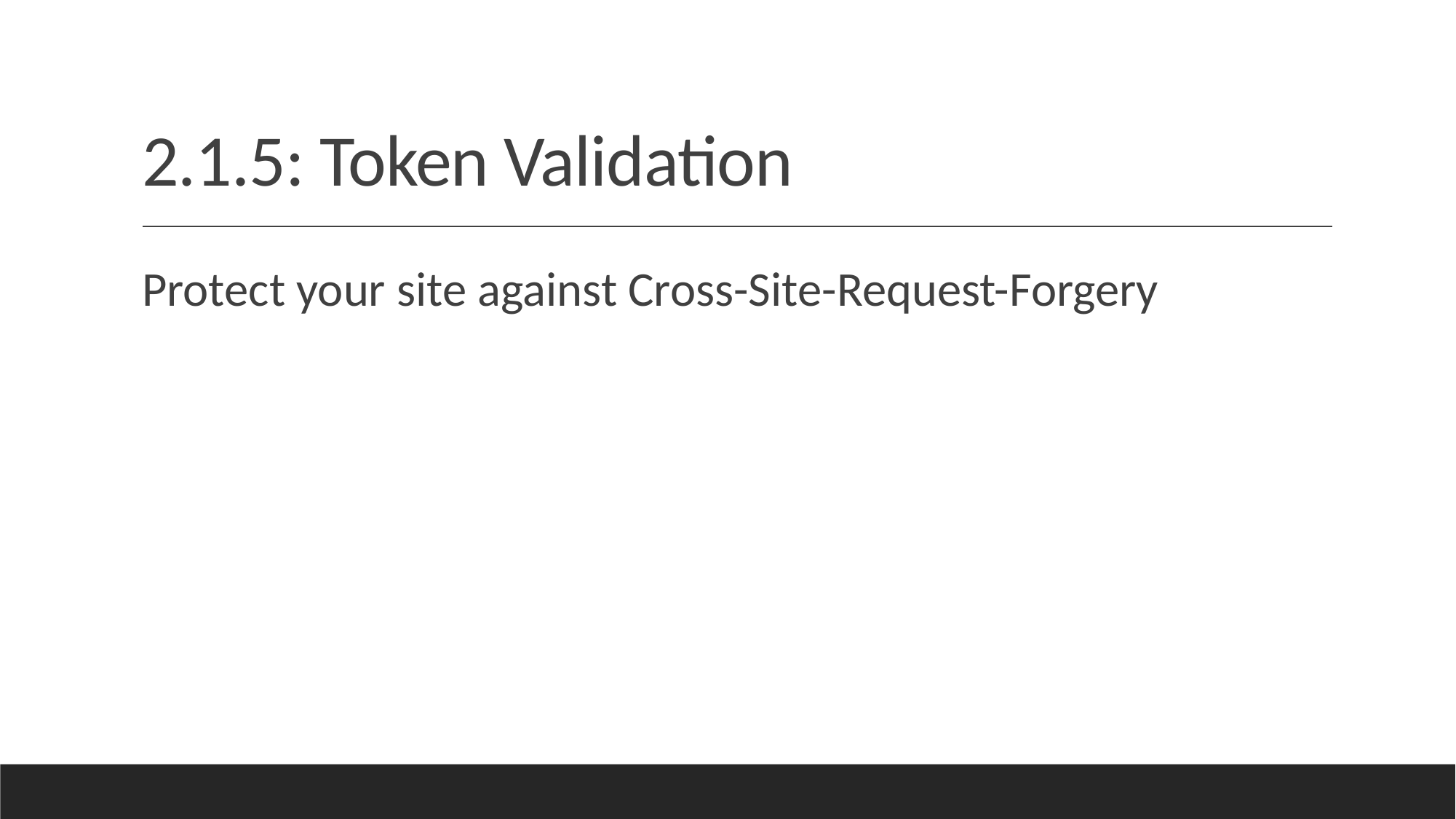

# 2.1.5: Token Validation
Protect your site against Cross-Site-Request-Forgery